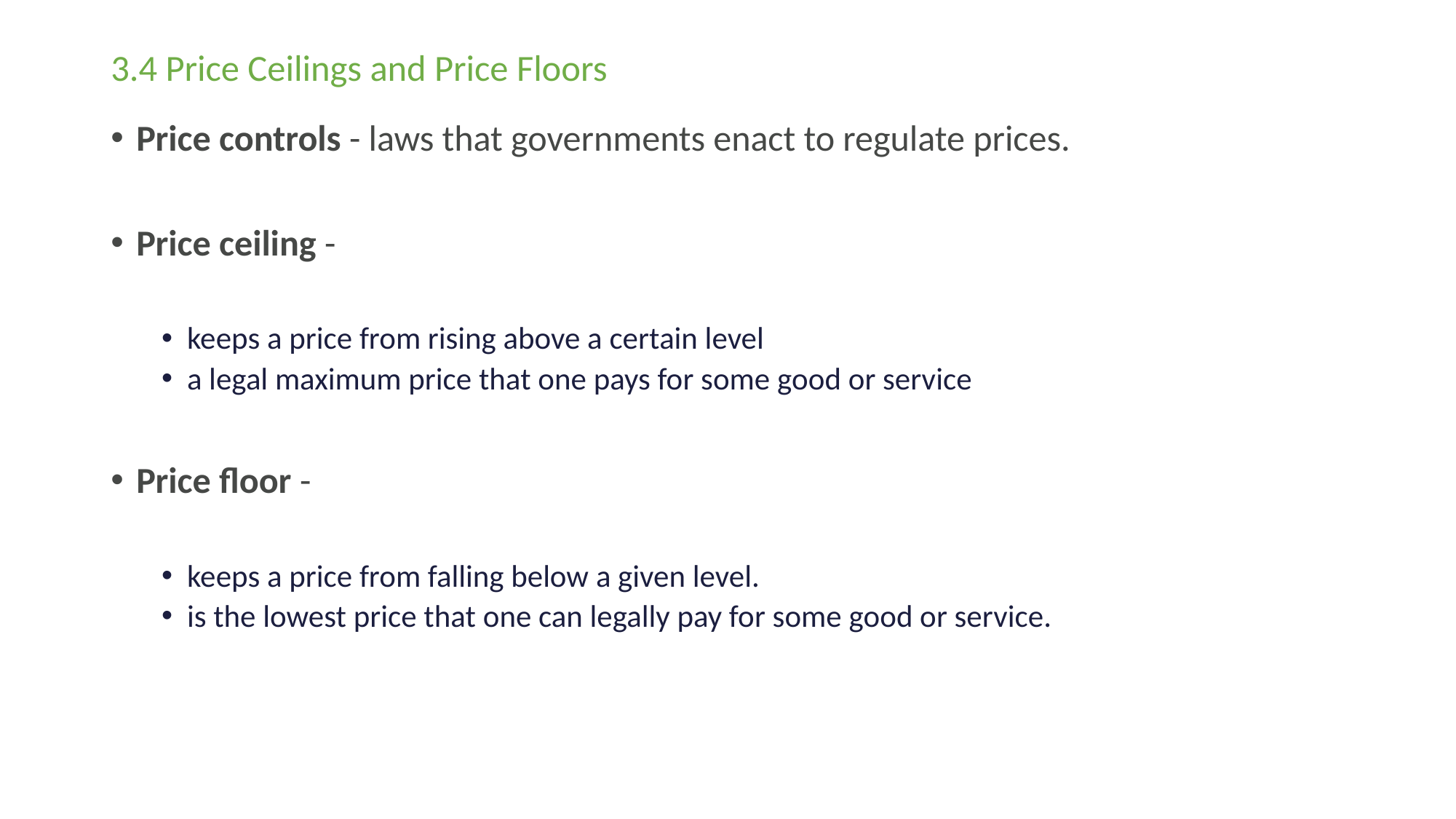

# 3.4 Price Ceilings and Price Floors
Price controls - laws that governments enact to regulate prices.

Price ceiling -

keeps a price from rising above a certain level
a legal maximum price that one pays for some good or service

Price floor -

keeps a price from falling below a given level.
is the lowest price that one can legally pay for some good or service.